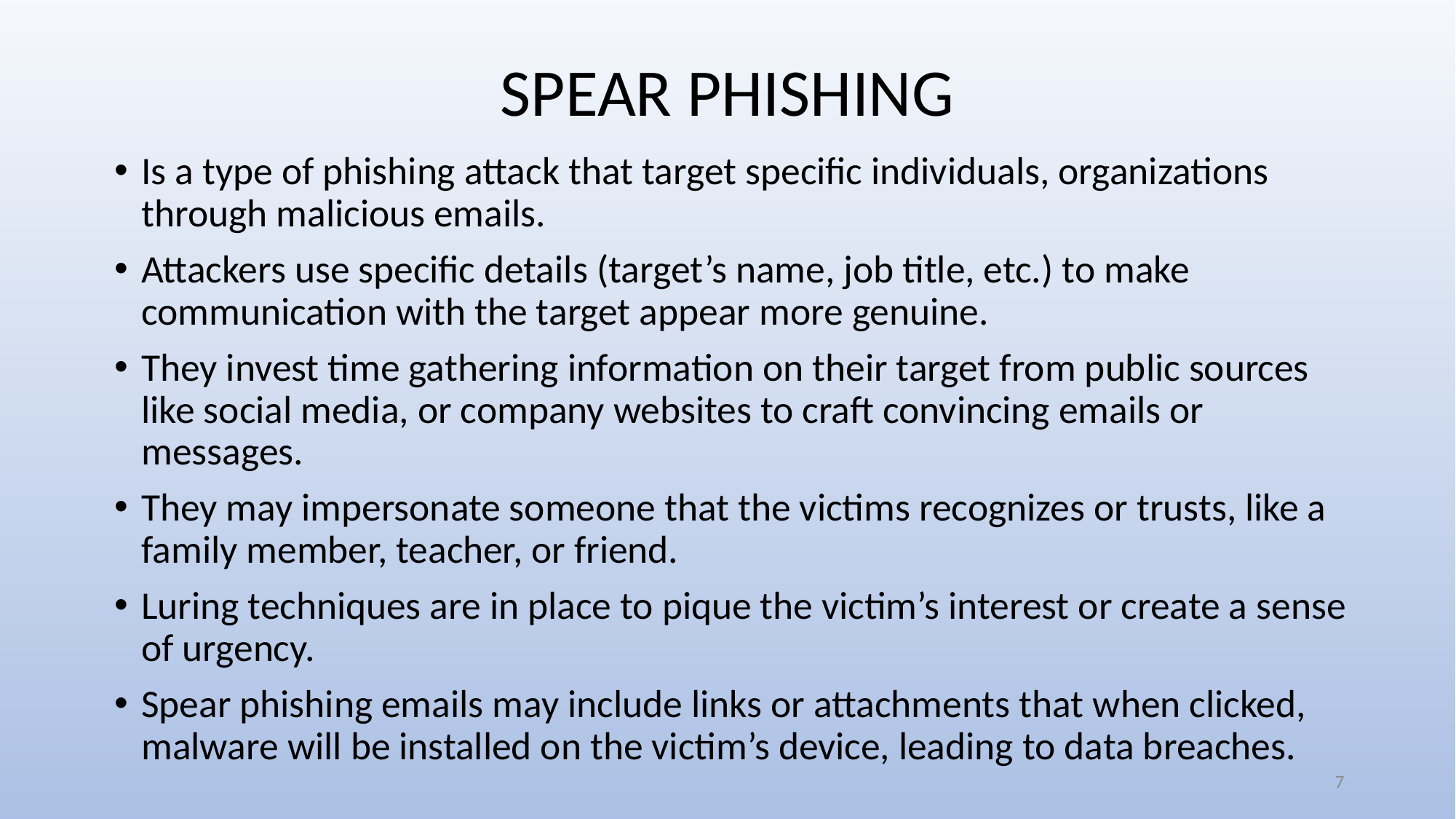

# SPEAR PHISHING
Is a type of phishing attack that target specific individuals, organizations through malicious emails.
Attackers use specific details (target’s name, job title, etc.) to make communication with the target appear more genuine.
They invest time gathering information on their target from public sources like social media, or company websites to craft convincing emails or messages.
They may impersonate someone that the victims recognizes or trusts, like a family member, teacher, or friend.
Luring techniques are in place to pique the victim’s interest or create a sense of urgency.
Spear phishing emails may include links or attachments that when clicked, malware will be installed on the victim’s device, leading to data breaches.
7